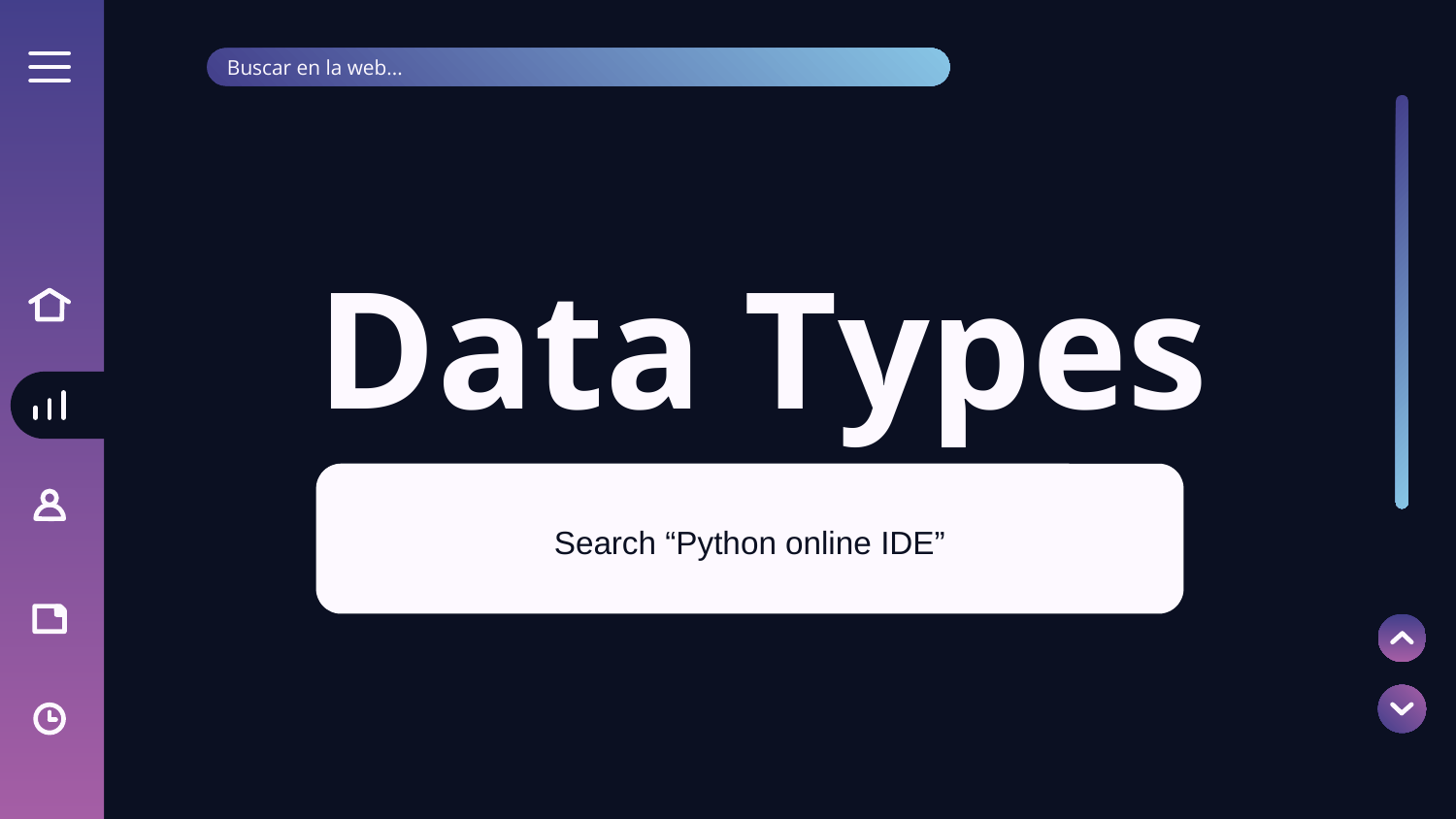

Buscar en la web...
# Data Types

Search “Python online IDE”